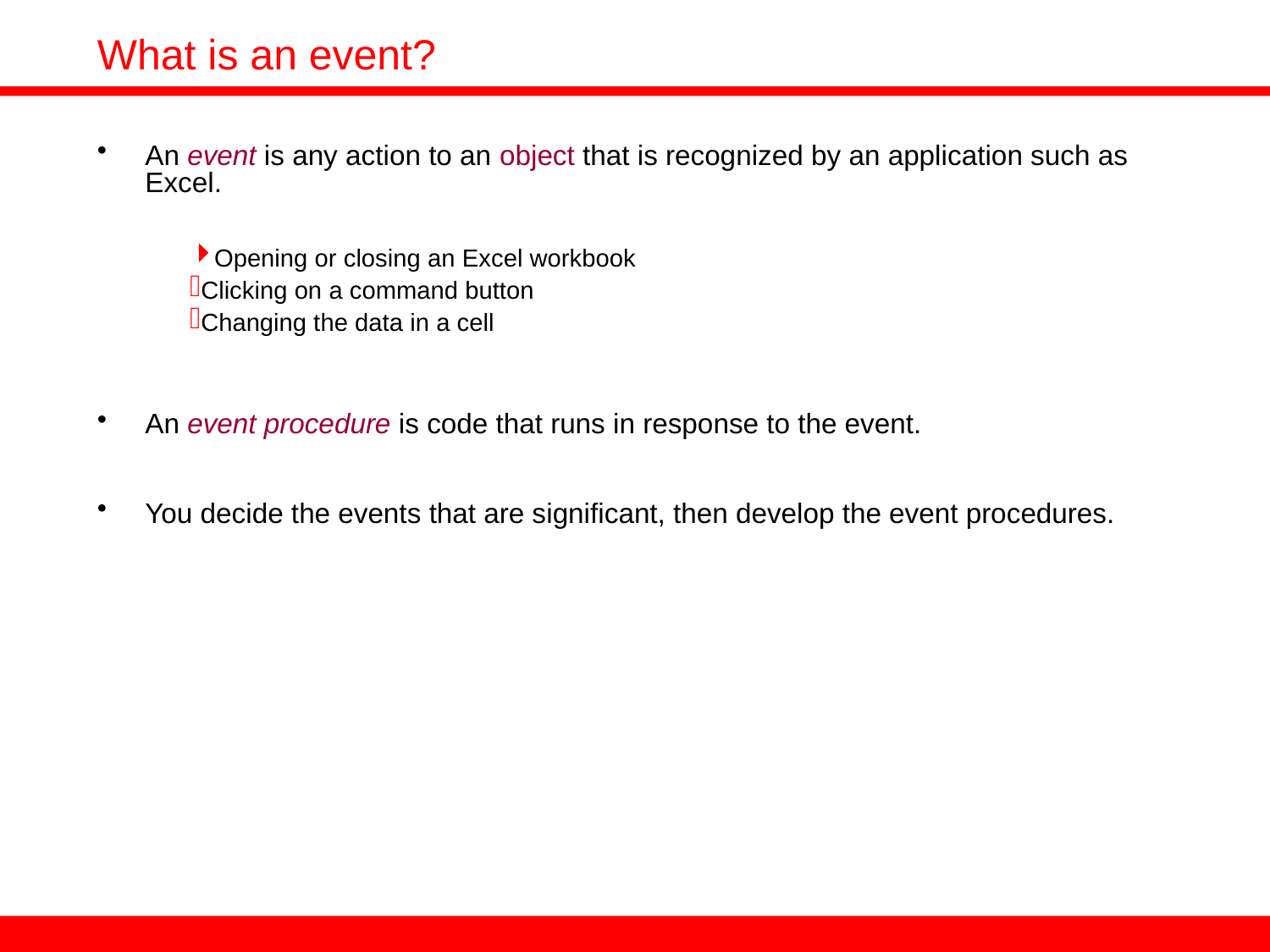

# What is an event?
An event is any action to an object that is recognized by an application such as Excel.

Opening or closing an Excel workbook
Clicking on a command button
Changing the data in a cell

An event procedure is code that runs in response to the event.

You decide the events that are significant, then develop the event procedures.